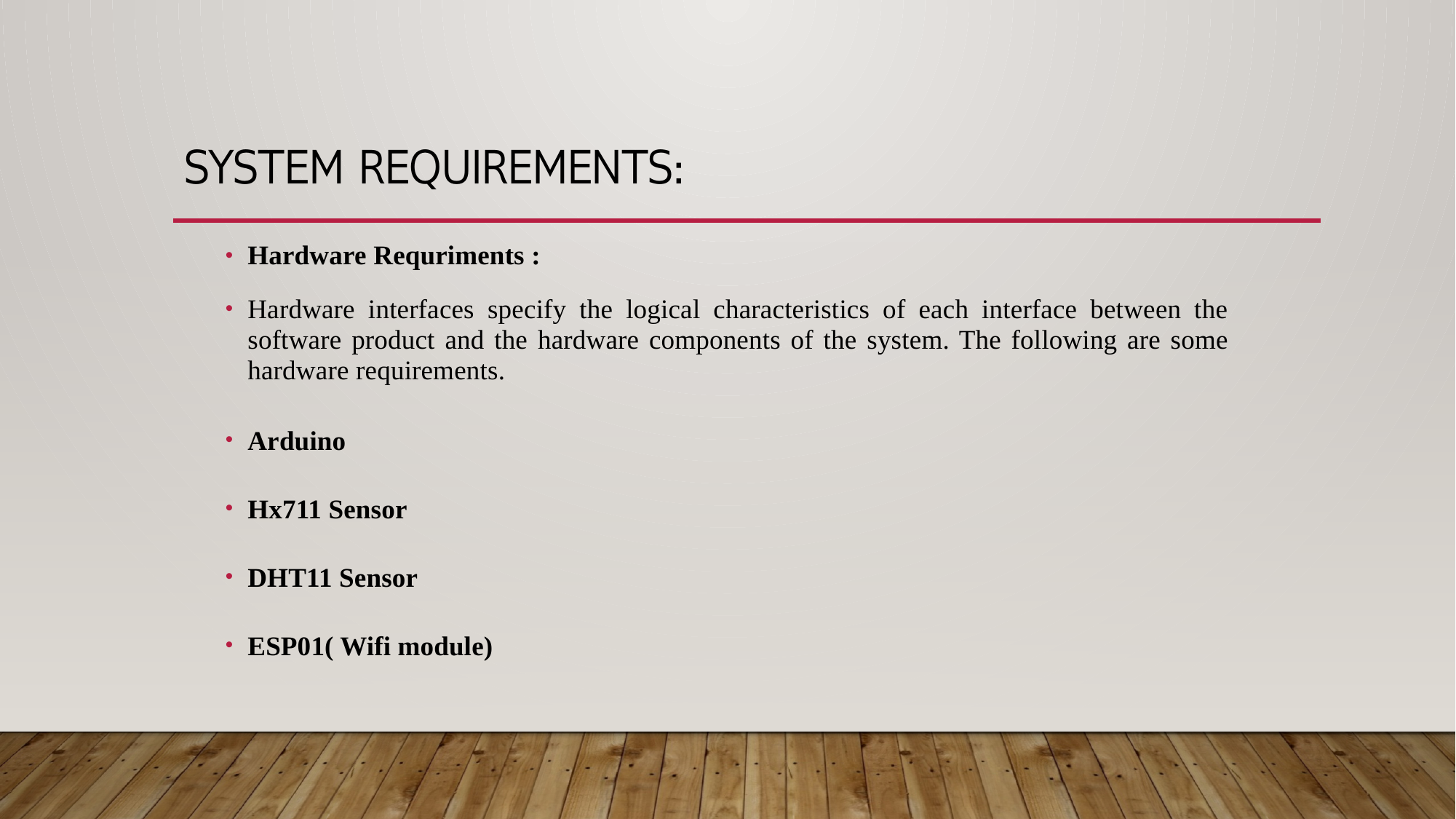

# SYSTEM REQUIREMENTS:
Hardware Requriments :
Hardware interfaces specify the logical characteristics of each interface between the software product and the hardware components of the system. The following are some hardware requirements.
Arduino
Hx711 Sensor
DHT11 Sensor
ESP01( Wifi module)